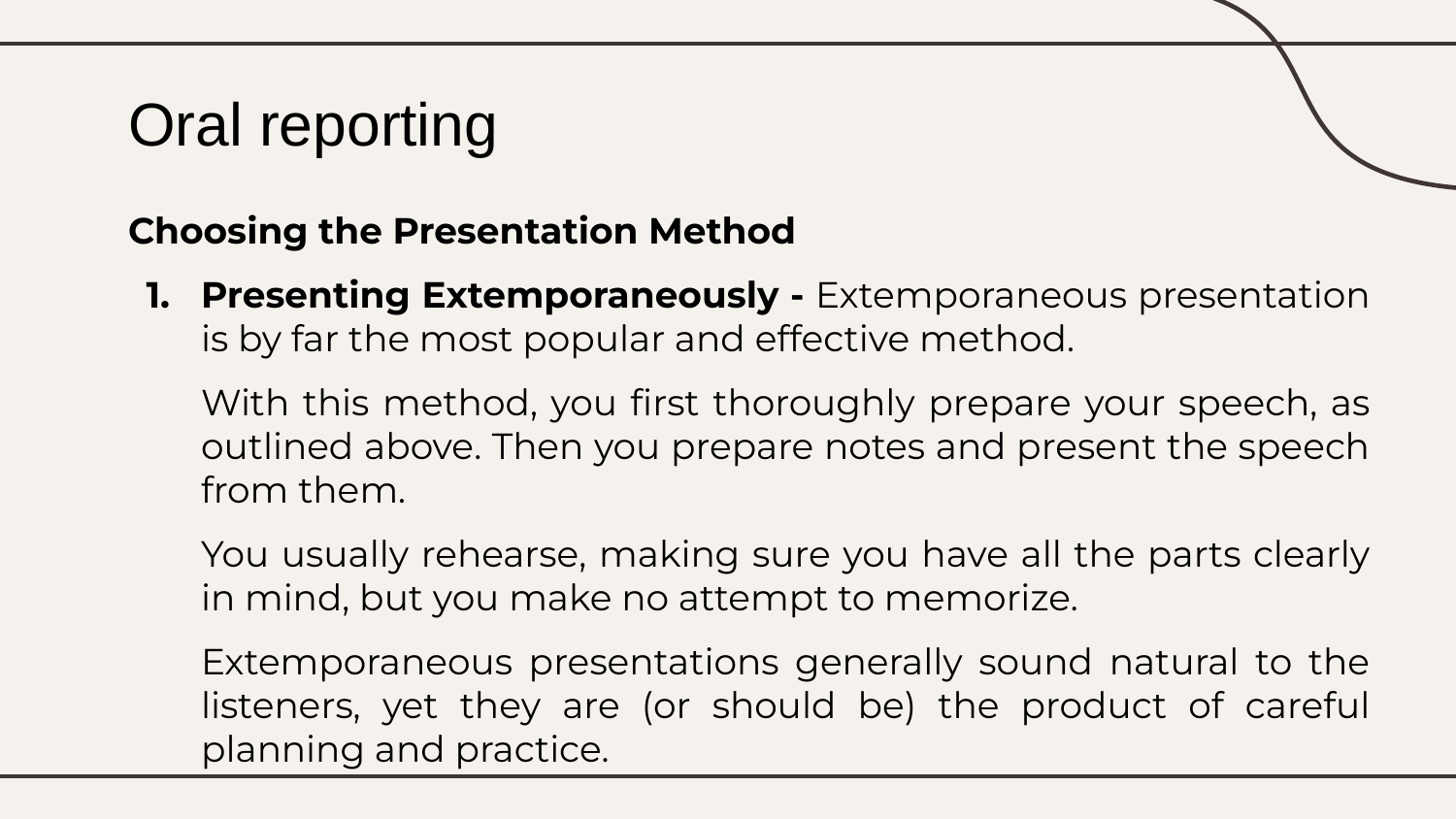

# Oral reporting
Choosing the Presentation Method
Presenting Extemporaneously - Extemporaneous presentation is by far the most popular and effective method.
With this method, you first thoroughly prepare your speech, as outlined above. Then you prepare notes and present the speech from them.
You usually rehearse, making sure you have all the parts clearly in mind, but you make no attempt to memorize.
Extemporaneous presentations generally sound natural to the listeners, yet they are (or should be) the product of careful planning and practice.